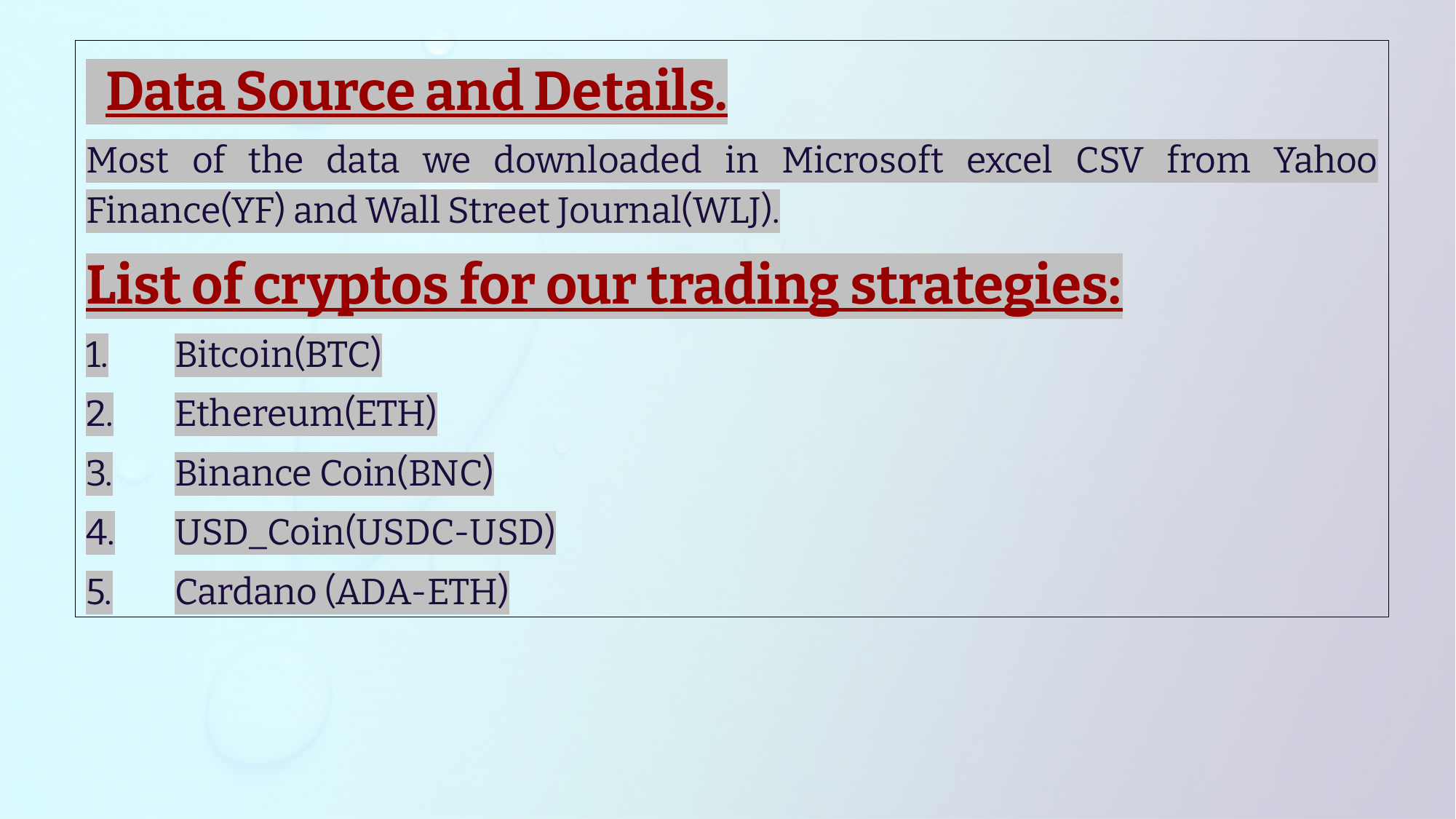

Data Source and Details.
Most of the data we downloaded in Microsoft excel CSV from Yahoo Finance(YF) and Wall Street Journal(WLJ).
List of cryptos for our trading strategies:
Bitcoin(BTC)
Ethereum(ETH)
Binance Coin(BNC)
USD_Coin(USDC-USD)
Cardano (ADA-ETH)